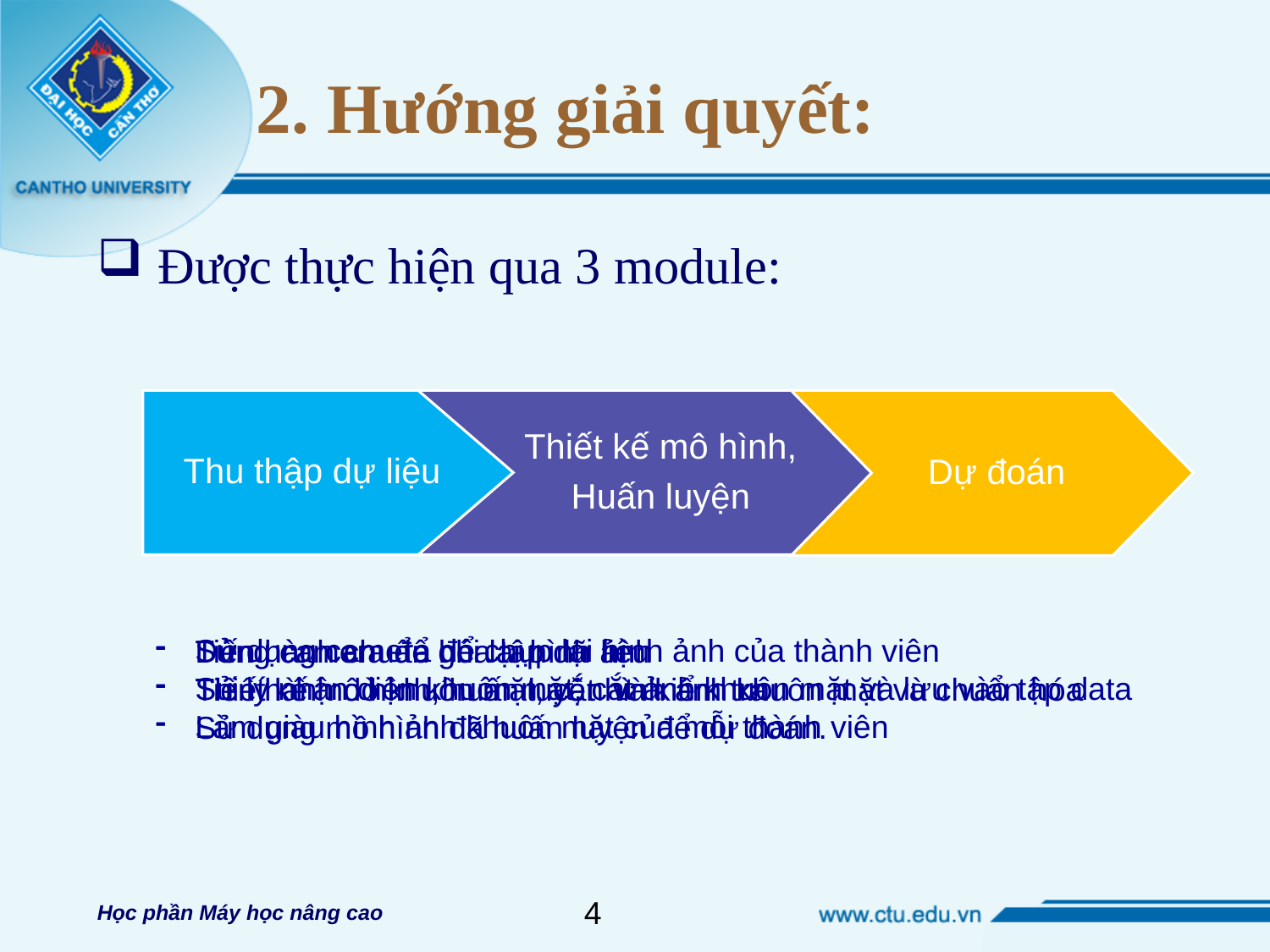

# Hướng giải quyết:
 Được thực hiện qua 3 module:

Thiết kế mô hình,
Huấn luyện
Dự đoán
Thu thập dự liệu
Sử dụng camera để chụp lại hình ảnh của thành viên
Sử lý nhận diện khuôn mặt, cắt ảnh khuôn mặt và lưu vào tập data
Làm giàu hình ảnh khuôn mặt của mỗi thành viên
Dùng camera để ghi lại hình ảnh
Tiến hành dò khuôn mặt, cắt hình ảnh khuôn mặt và chuẩn hóa
Sử dụng mô hình đã huấn luyện để dự đoán.
Tiến hành chuẩn hóa tập dữ liệu
Thiết kế mô hình, huấn luyện và kiểm tra
4
Học phần Máy học nâng cao